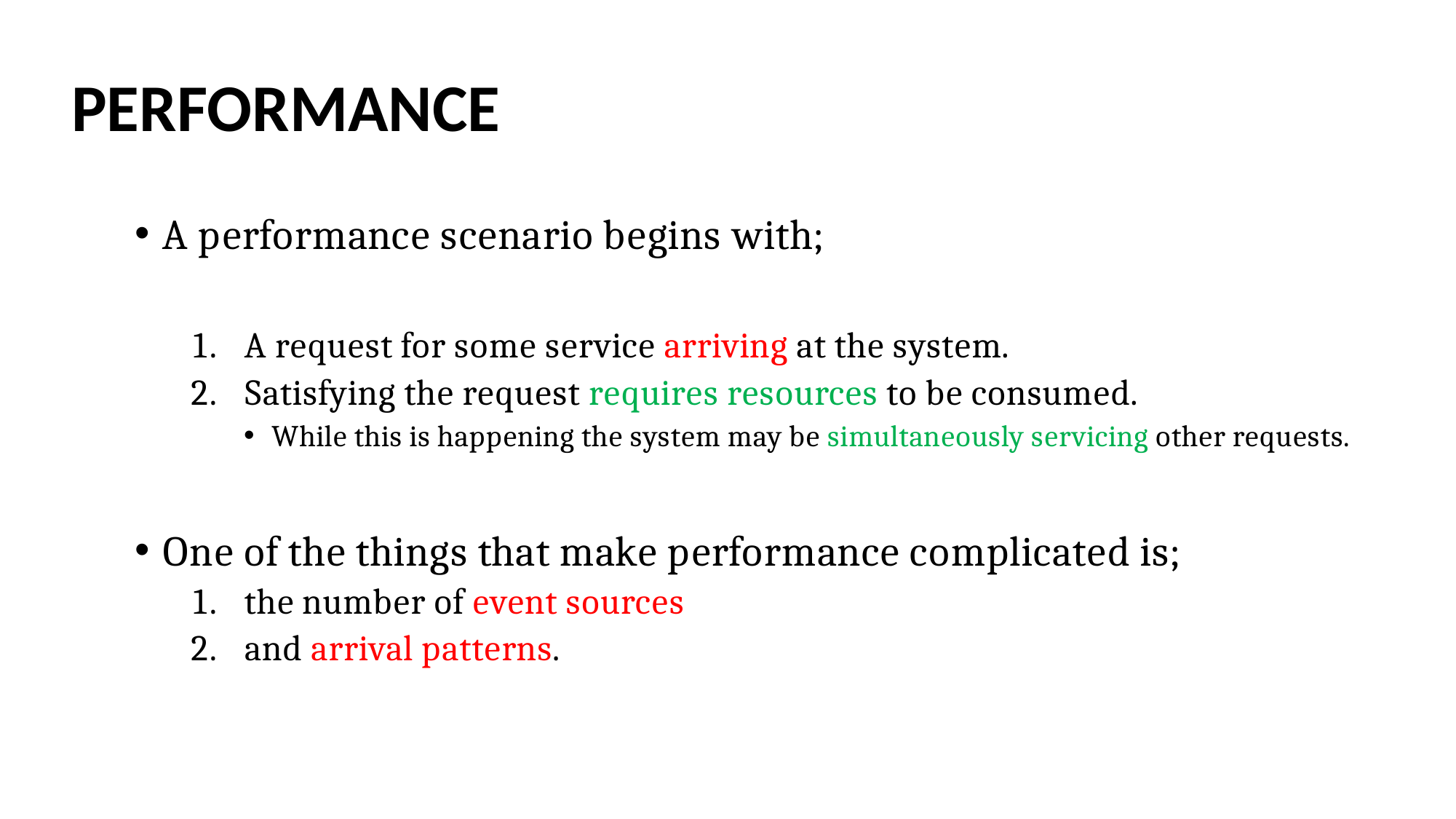

# PERFORMANCE
A performance scenario begins with;

A request for some service arriving at the system.
Satisfying the request requires resources to be consumed.
While this is happening the system may be simultaneously servicing other requests.

One of the things that make performance complicated is;
the number of event sources
and arrival patterns.